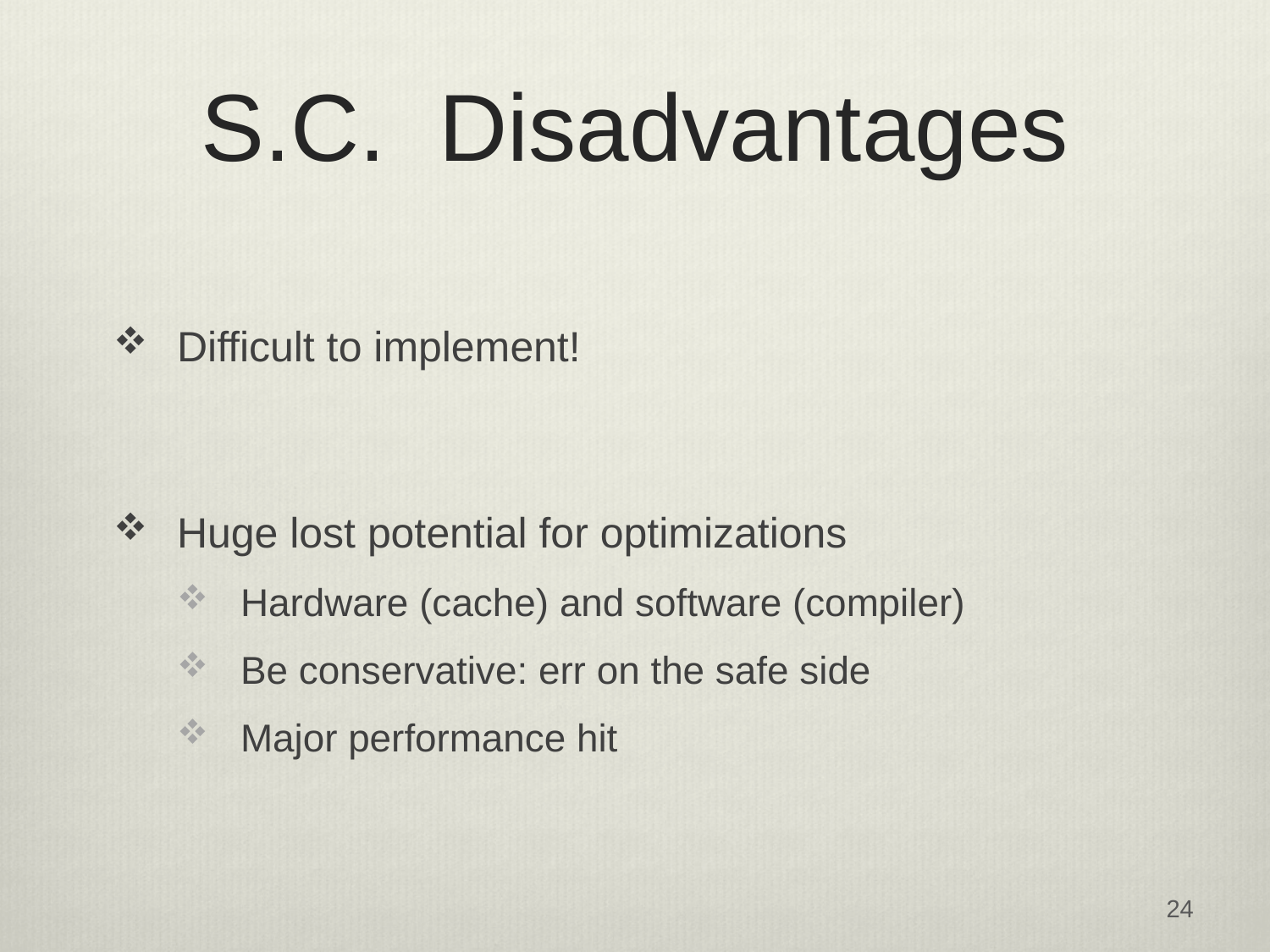

# S.C.  Disadvantages

Difficult to implement!

Huge lost potential for optimizations
Hardware (cache) and software (compiler)
Be conservative: err on the safe side
Major performance hit

24